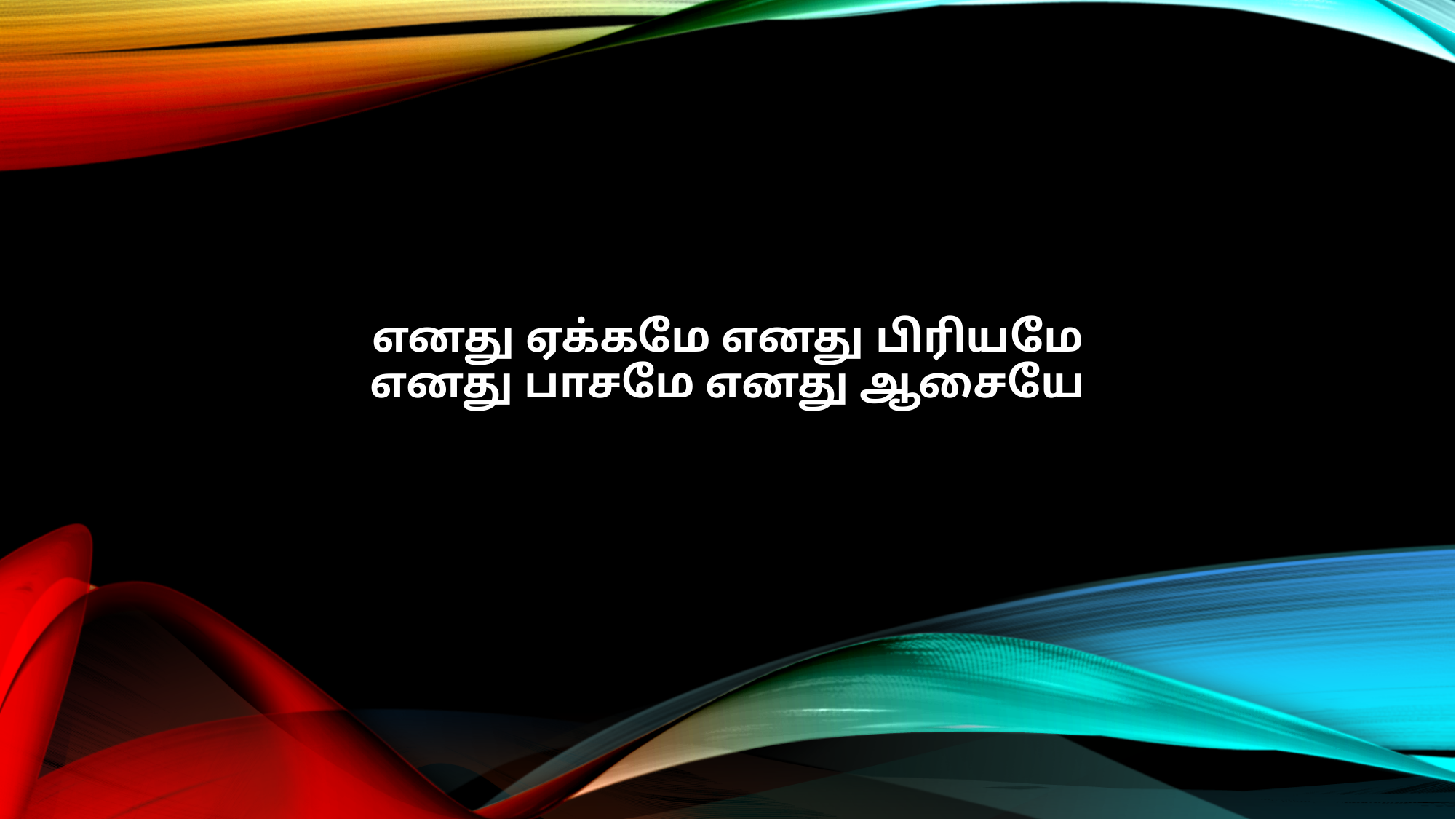

எனது ஏக்கமே எனது பிரியமே
எனது பாசமே எனது ஆசையே